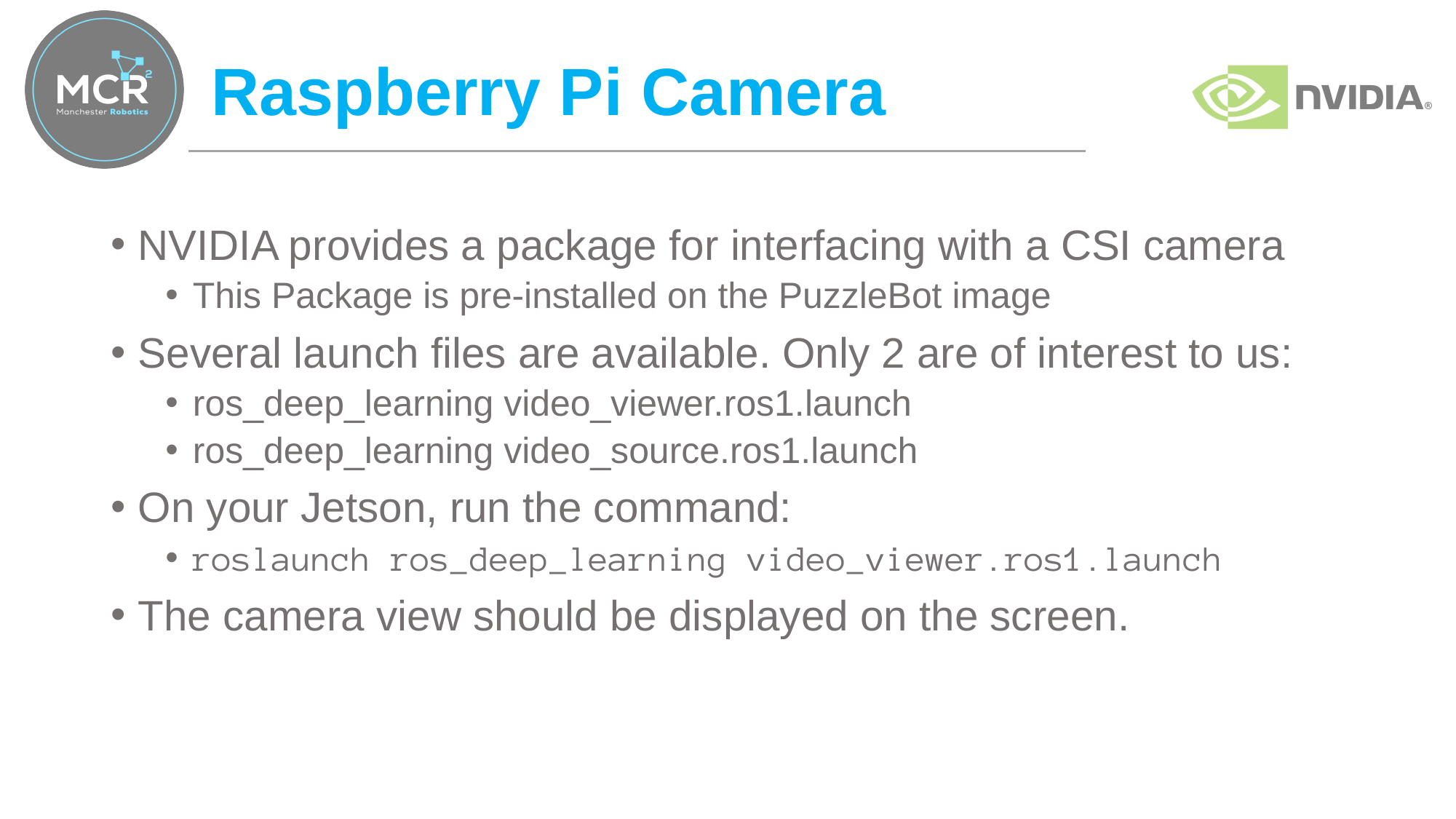

# Raspberry Pi Camera
NVIDIA provides a package for interfacing with a CSI camera
This Package is pre-installed on the PuzzleBot image
Several launch files are available. Only 2 are of interest to us:
ros_deep_learning video_viewer.ros1.launch
ros_deep_learning video_source.ros1.launch
On your Jetson, run the command:
roslaunch ros_deep_learning video_viewer.ros1.launch
The camera view should be displayed on the screen.